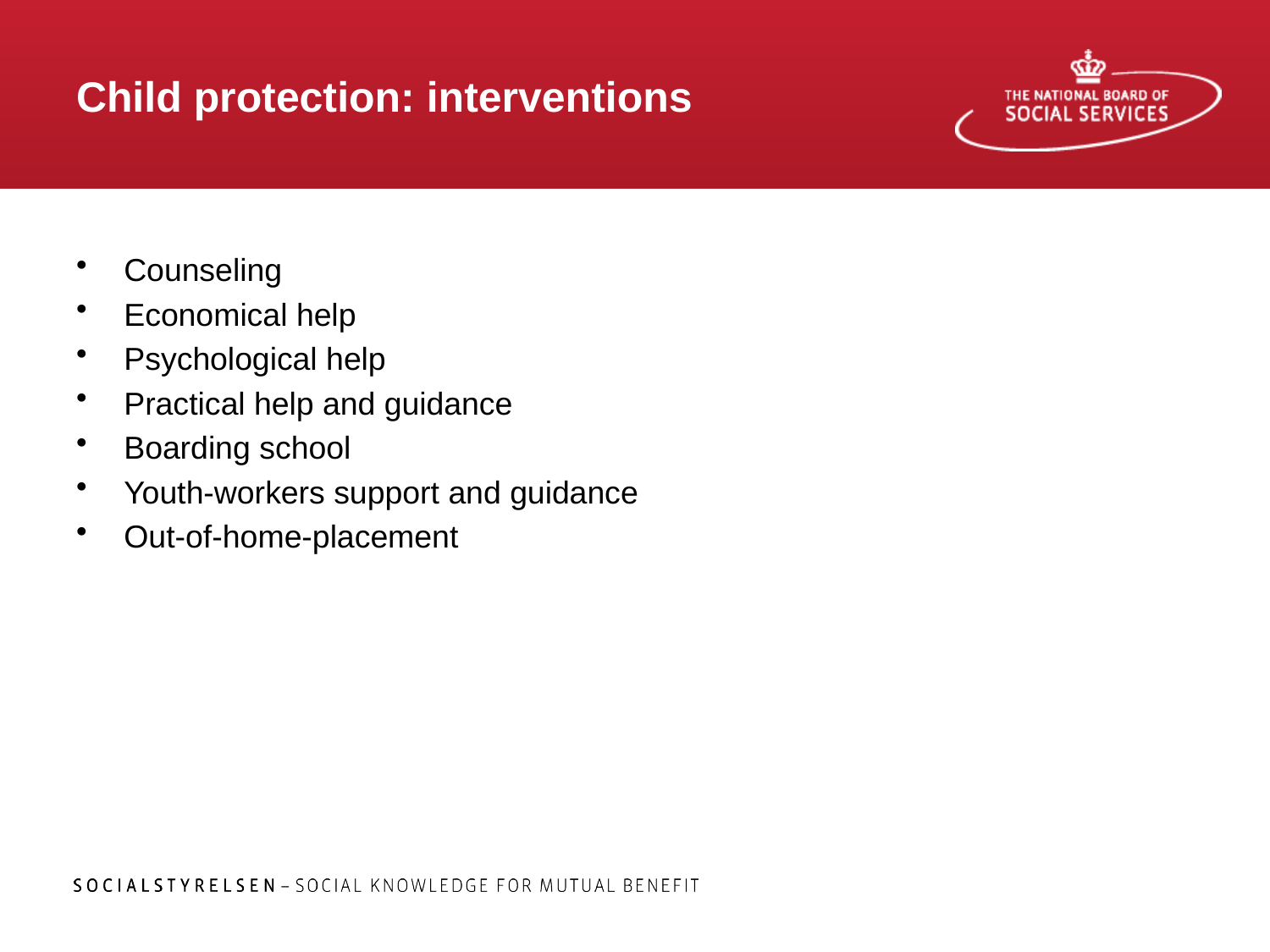

# Child protection: interventions

Counseling
Economical help
Psychological help
Practical help and guidance
Boarding school
Youth-workers support and guidance
Out-of-home-placement